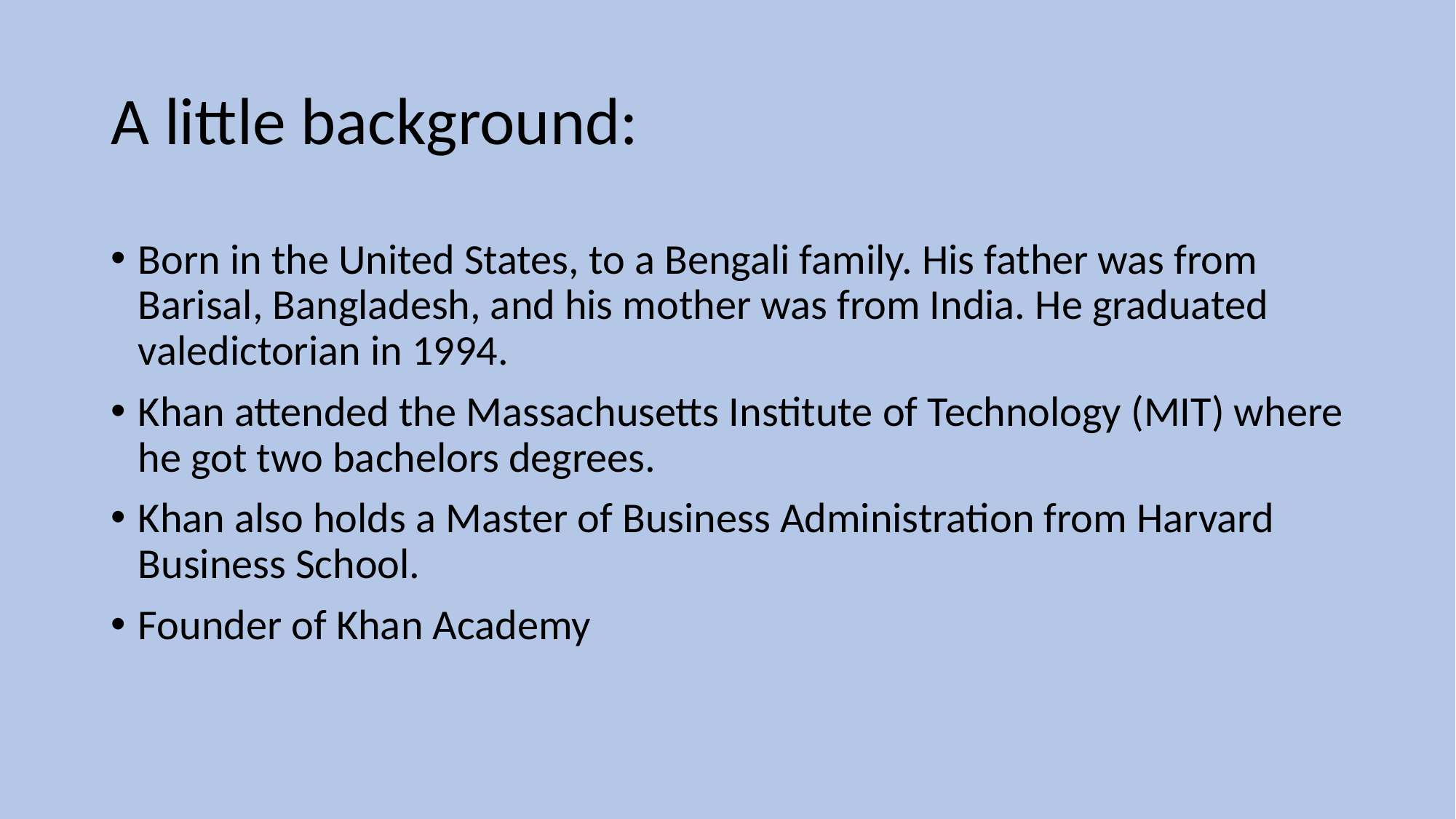

# A little background:
Born in the United States, to a Bengali family. His father was from Barisal, Bangladesh, and his mother was from India. He graduated valedictorian in 1994.
Khan attended the Massachusetts Institute of Technology (MIT) where he got two bachelors degrees.
Khan also holds a Master of Business Administration from Harvard Business School.
Founder of Khan Academy